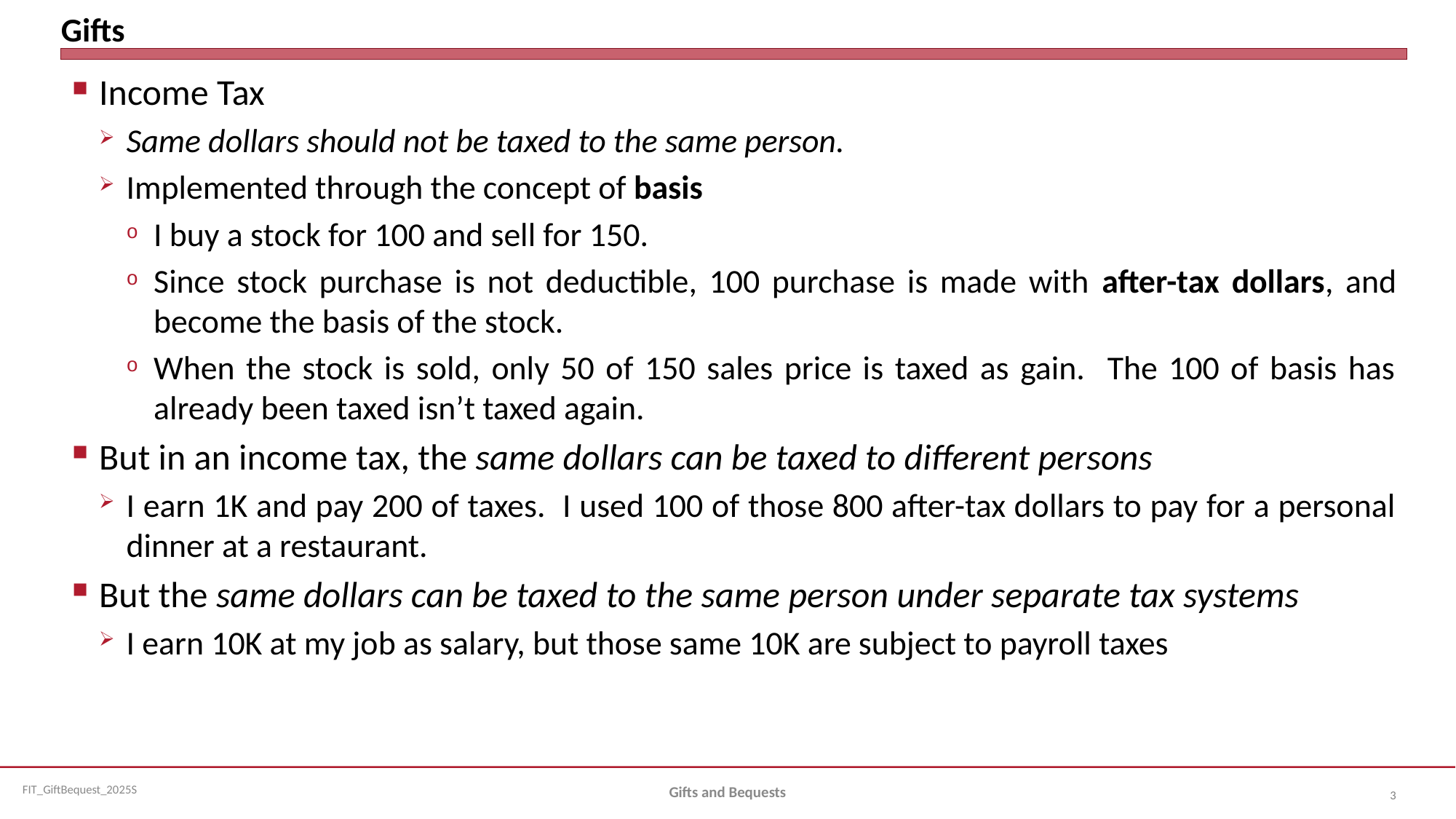

# Gifts
Income Tax
Same dollars should not be taxed to the same person.
Implemented through the concept of basis
I buy a stock for 100 and sell for 150.
Since stock purchase is not deductible, 100 purchase is made with after-tax dollars, and become the basis of the stock.
When the stock is sold, only 50 of 150 sales price is taxed as gain.  The 100 of basis has already been taxed isn’t taxed again.
But in an income tax, the same dollars can be taxed to different persons
I earn 1K and pay 200 of taxes.  I used 100 of those 800 after-tax dollars to pay for a personal dinner at a restaurant.
But the same dollars can be taxed to the same person under separate tax systems
I earn 10K at my job as salary, but those same 10K are subject to payroll taxes
Gifts and Bequests
3